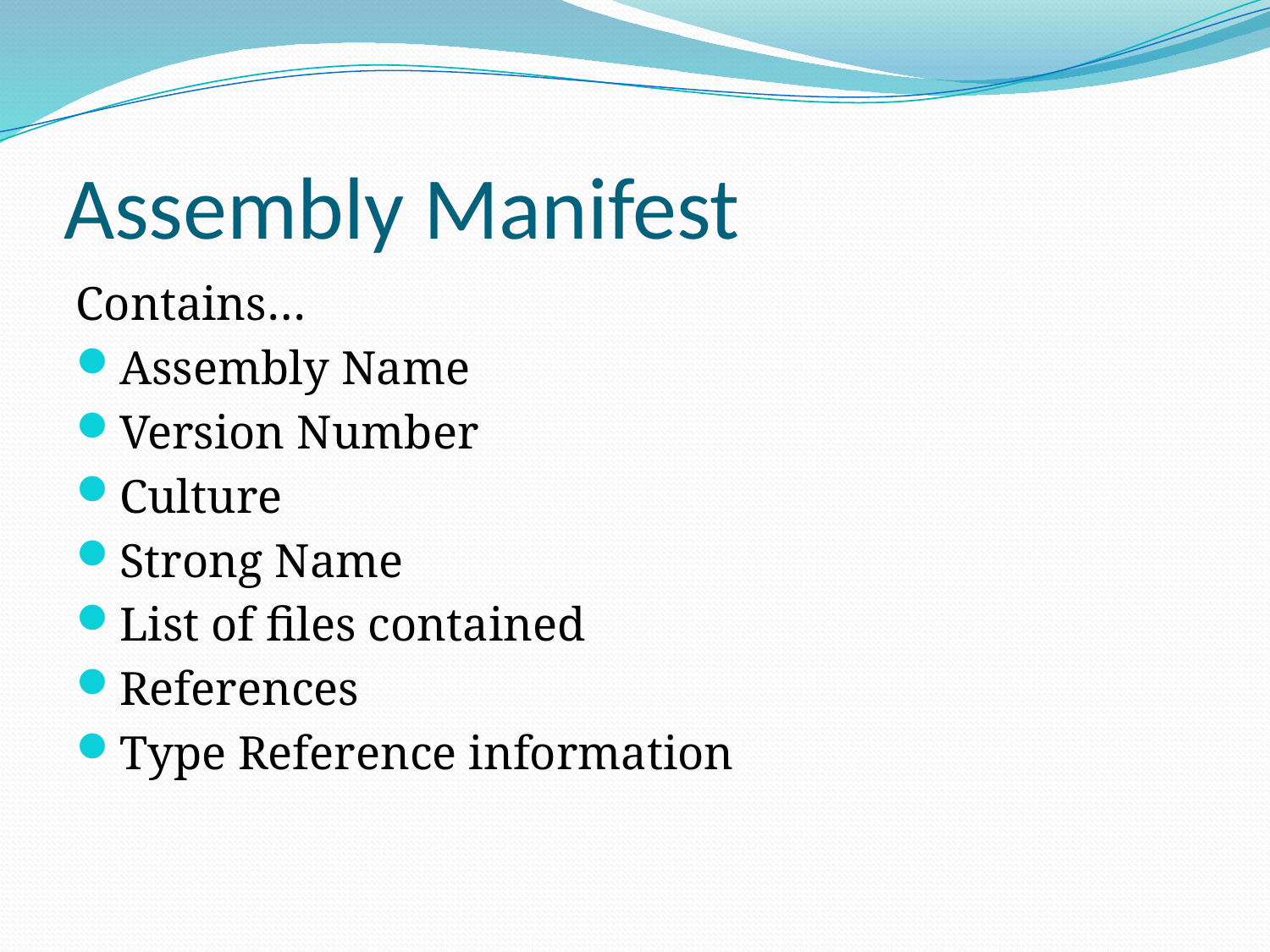

# Assembly Manifest
Contains…
Assembly Name
Version Number
Culture
Strong Name
List of files contained
References
Type Reference information